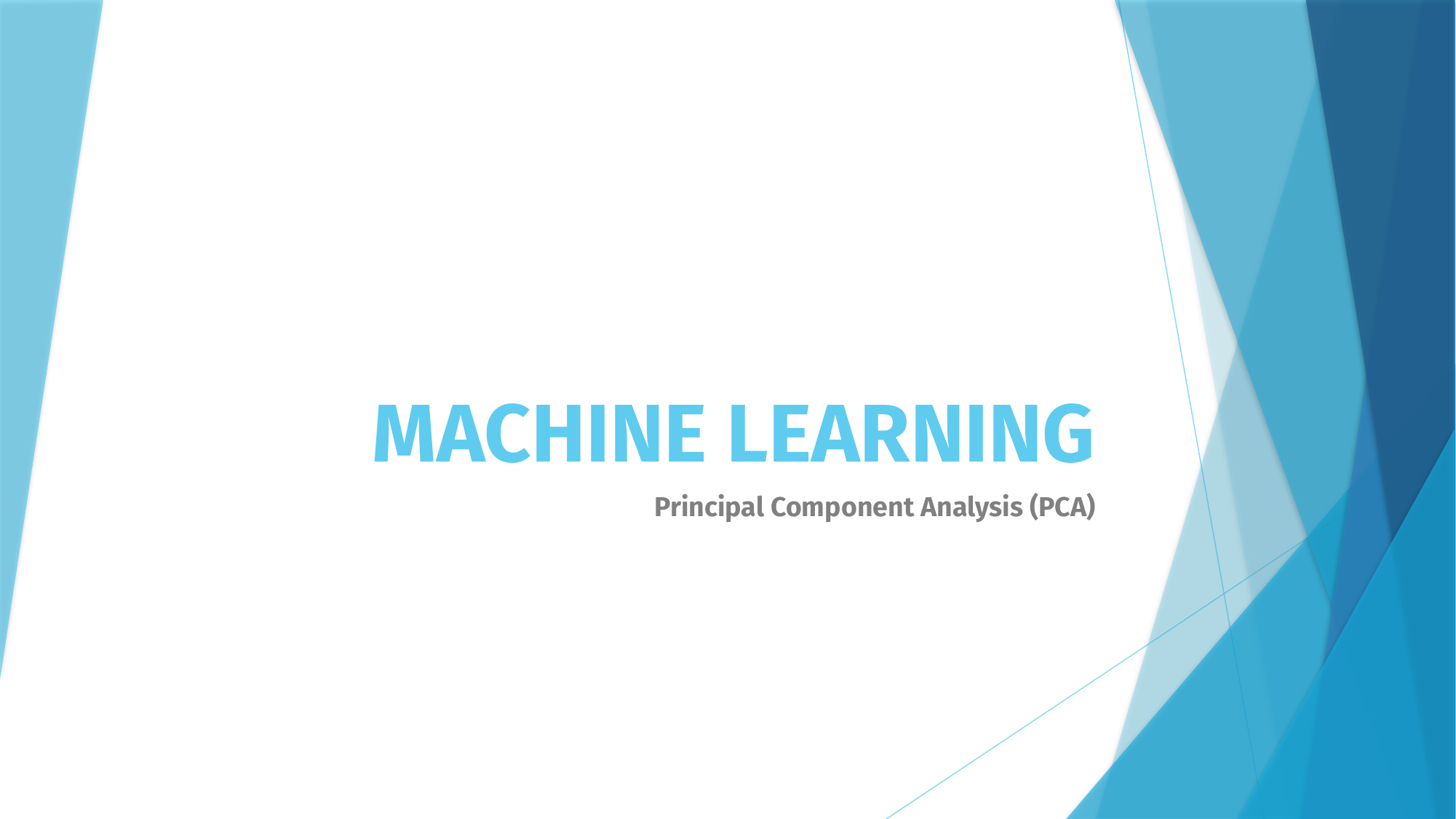

# MACHINE LEARNING
Principal Component Analysis (PCA)